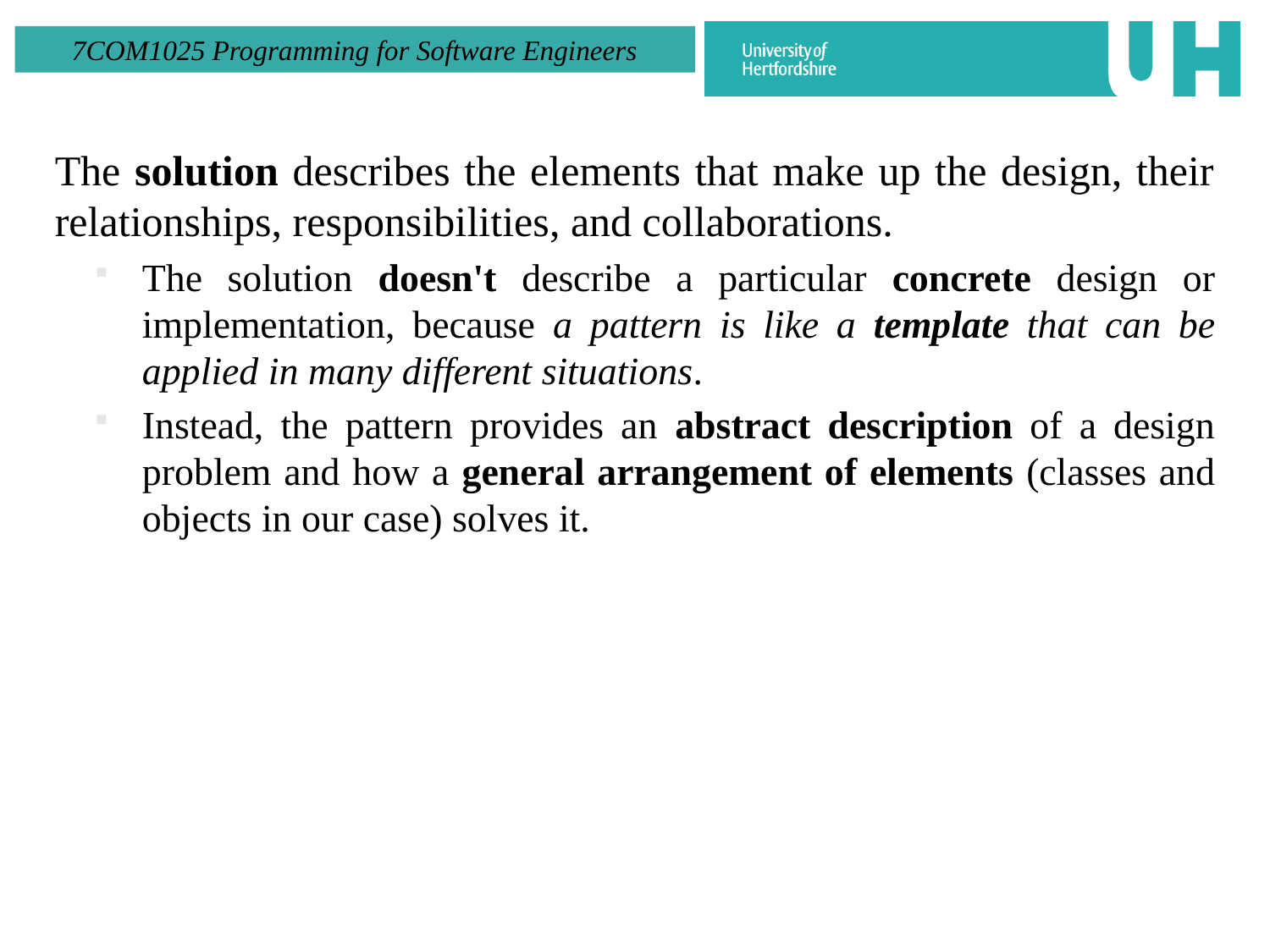

The solution describes the elements that make up the design, their relationships, responsibilities, and collaborations.
The solution doesn't describe a particular concrete design or implementation, because a pattern is like a template that can be applied in many different situations.
Instead, the pattern provides an abstract description of a design problem and how a general arrangement of elements (classes and objects in our case) solves it.